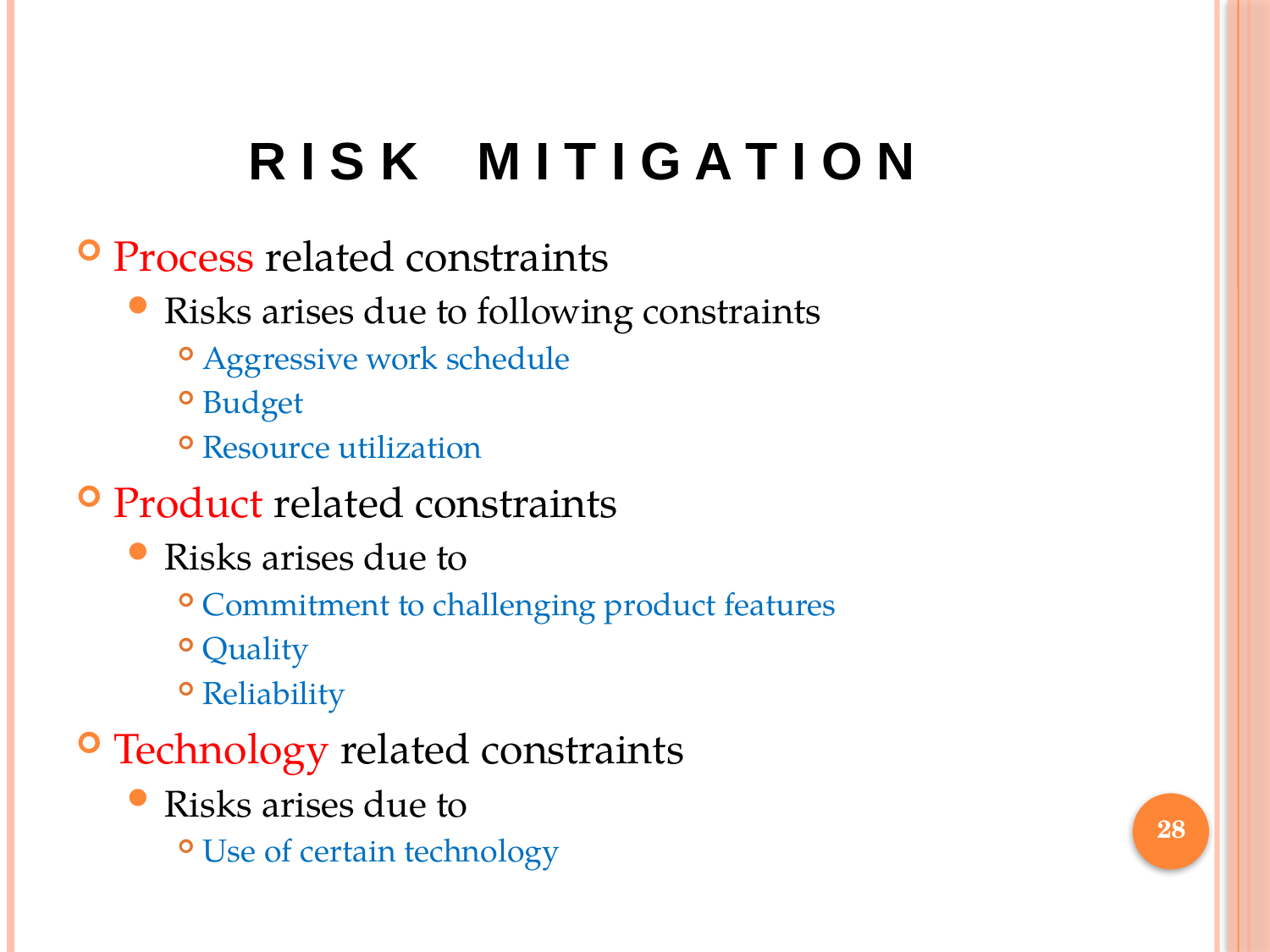

# R I S K    M I T I G A T I O N
Process related constraints
Risks arises due to following constraints
Aggressive work schedule
Budget
Resource utilization
Product related constraints
Risks arises due to
Commitment to challenging product features
Quality
Reliability
Technology related constraints
Risks arises due to
Use of certain technology

28